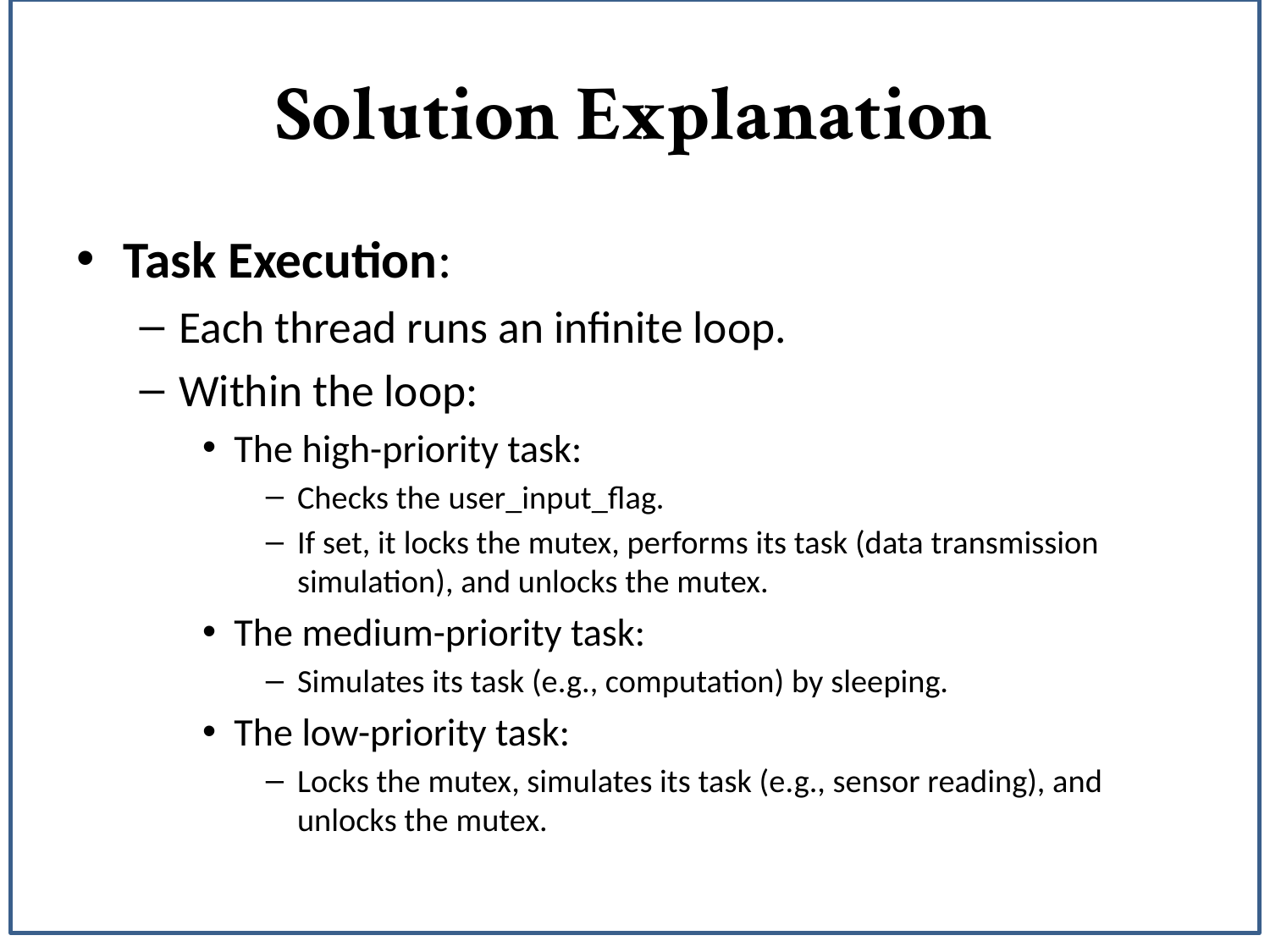

# Solution Explanation

Task Execution:
Each thread runs an infinite loop.
Within the loop:
The high-priority task:
Checks the user_input_flag.
If set, it locks the mutex, performs its task (data transmission simulation), and unlocks the mutex.
The medium-priority task:
Simulates its task (e.g., computation) by sleeping.
The low-priority task:
Locks the mutex, simulates its task (e.g., sensor reading), and unlocks the mutex.